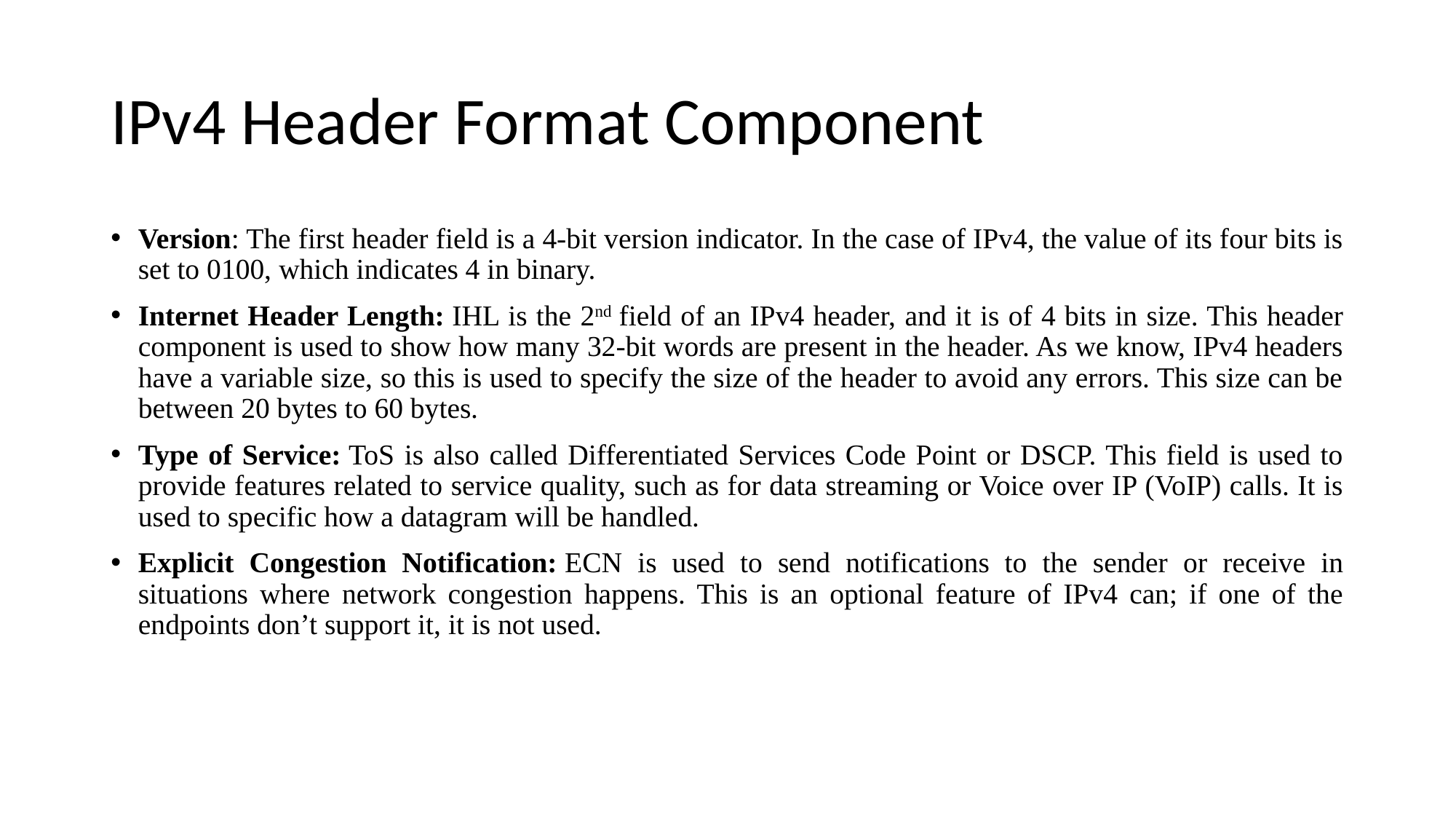

# IPv4 Header Format Component
Version: The first header field is a 4-bit version indicator. In the case of IPv4, the value of its four bits is set to 0100, which indicates 4 in binary.
Internet Header Length: IHL is the 2nd field of an IPv4 header, and it is of 4 bits in size. This header component is used to show how many 32-bit words are present in the header. As we know, IPv4 headers have a variable size, so this is used to specify the size of the header to avoid any errors. This size can be between 20 bytes to 60 bytes.
Type of Service: ToS is also called Differentiated Services Code Point or DSCP. This field is used to provide features related to service quality, such as for data streaming or Voice over IP (VoIP) calls. It is used to specific how a datagram will be handled.
Explicit Congestion Notification: ECN is used to send notifications to the sender or receive in situations where network congestion happens. This is an optional feature of IPv4 can; if one of the endpoints don’t support it, it is not used.